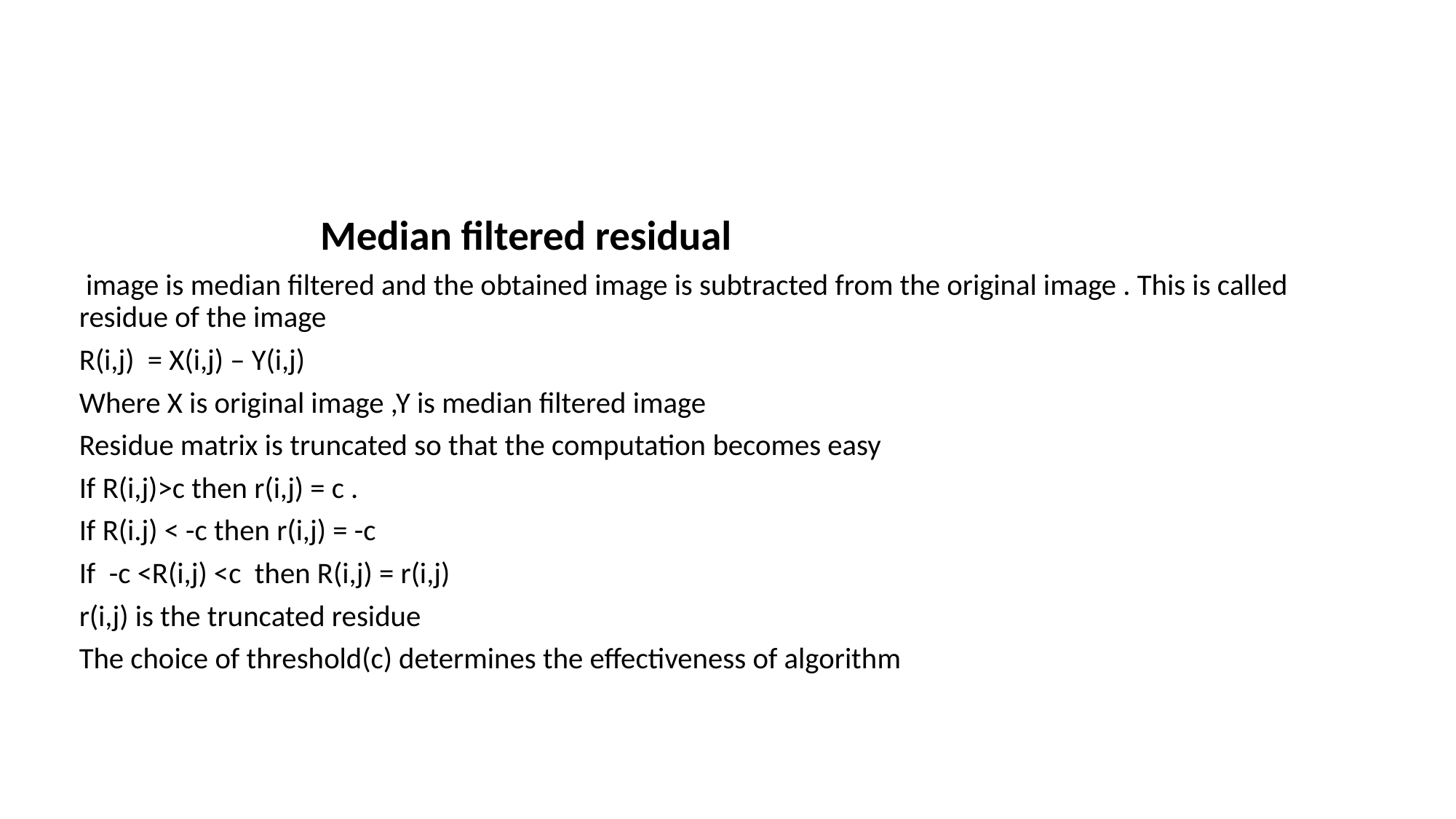

#

                          Median filtered residual
 image is median filtered and the obtained image is subtracted from the original image . This is called residue of the image
R(i,j)  = X(i,j) – Y(i,j)
Where X is original image ,Y is median filtered image
Residue matrix is truncated so that the computation becomes easy
If R(i,j)>c then r(i,j) = c .
If R(i.j) < -c then r(i,j) = -c
If  -c <R(i,j) <c  then R(i,j) = r(i,j)
r(i,j) is the truncated residue
The choice of threshold(c) determines the effectiveness of algorithm